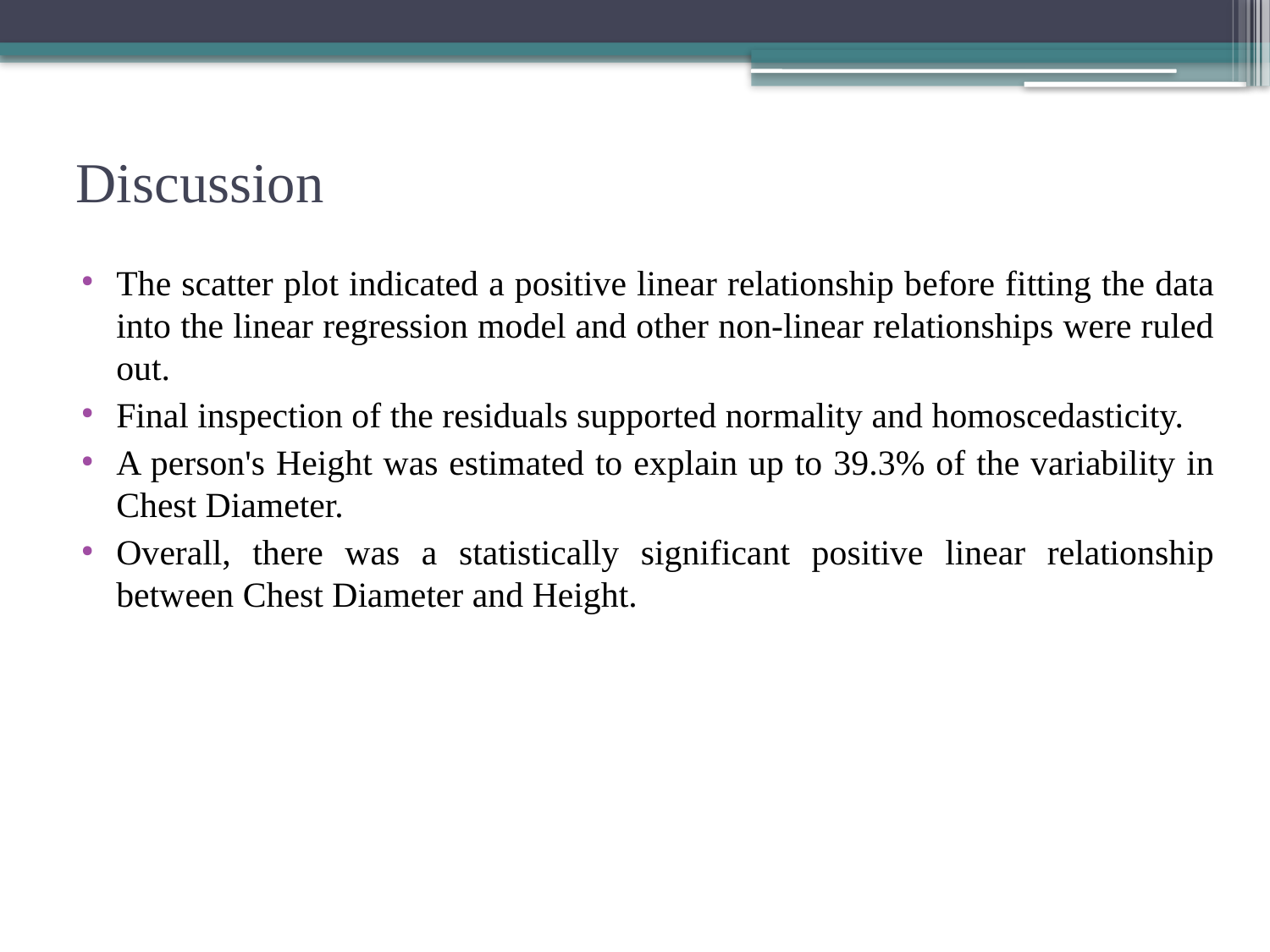

# Discussion
The scatter plot indicated a positive linear relationship before fitting the data into the linear regression model and other non-linear relationships were ruled out.
Final inspection of the residuals supported normality and homoscedasticity.
A person's Height was estimated to explain up to 39.3% of the variability in Chest Diameter.
Overall, there was a statistically significant positive linear relationship between Chest Diameter and Height.